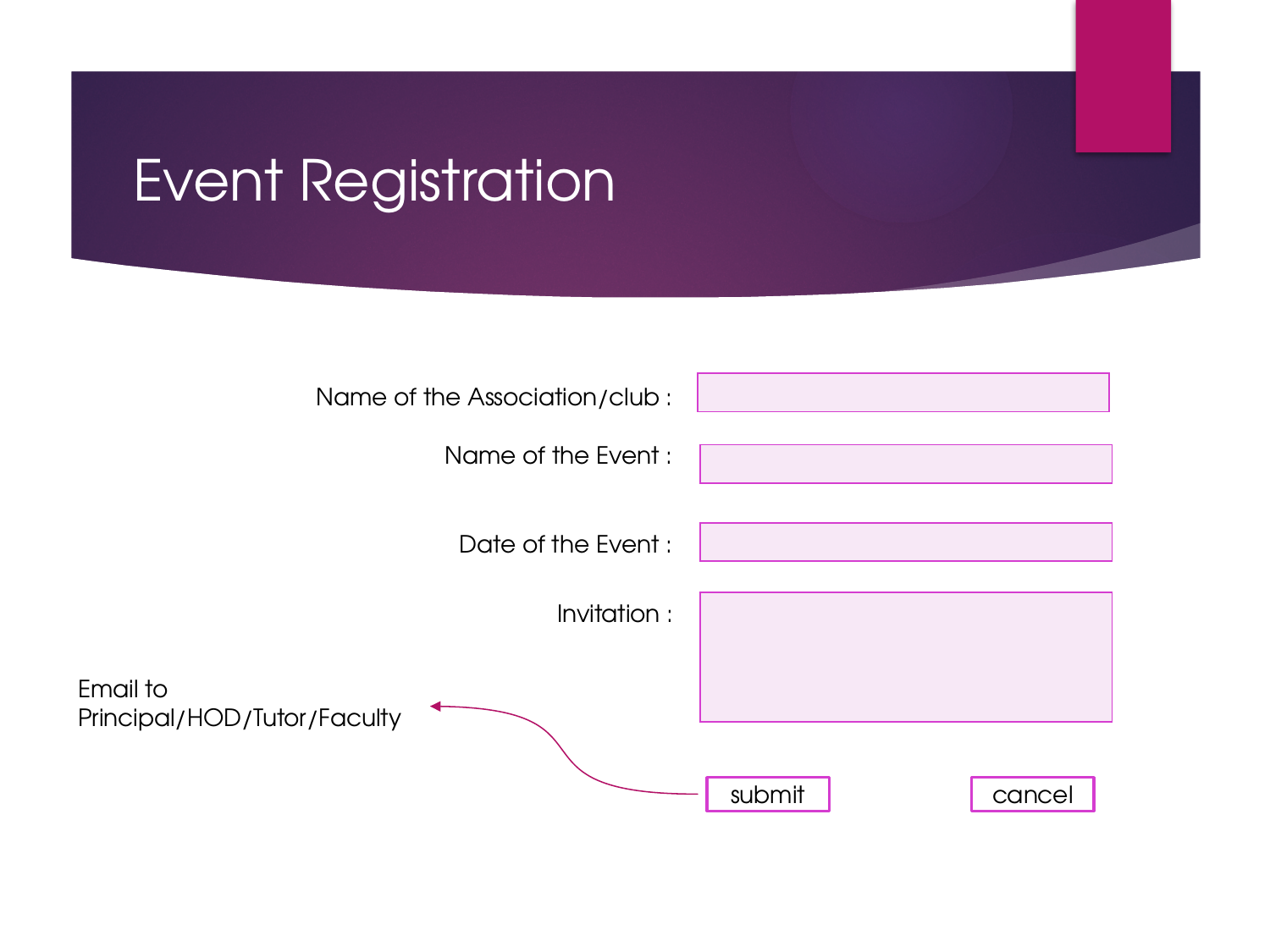

# Event Registration
|  |
| --- |
Name of the Association/club :
Name of the Event :
|  |
| --- |
|  |
| --- |
Date of the Event :
Invitation :
|  |
| --- |
Email to Principal/HOD/Tutor/Faculty
submit
cancel